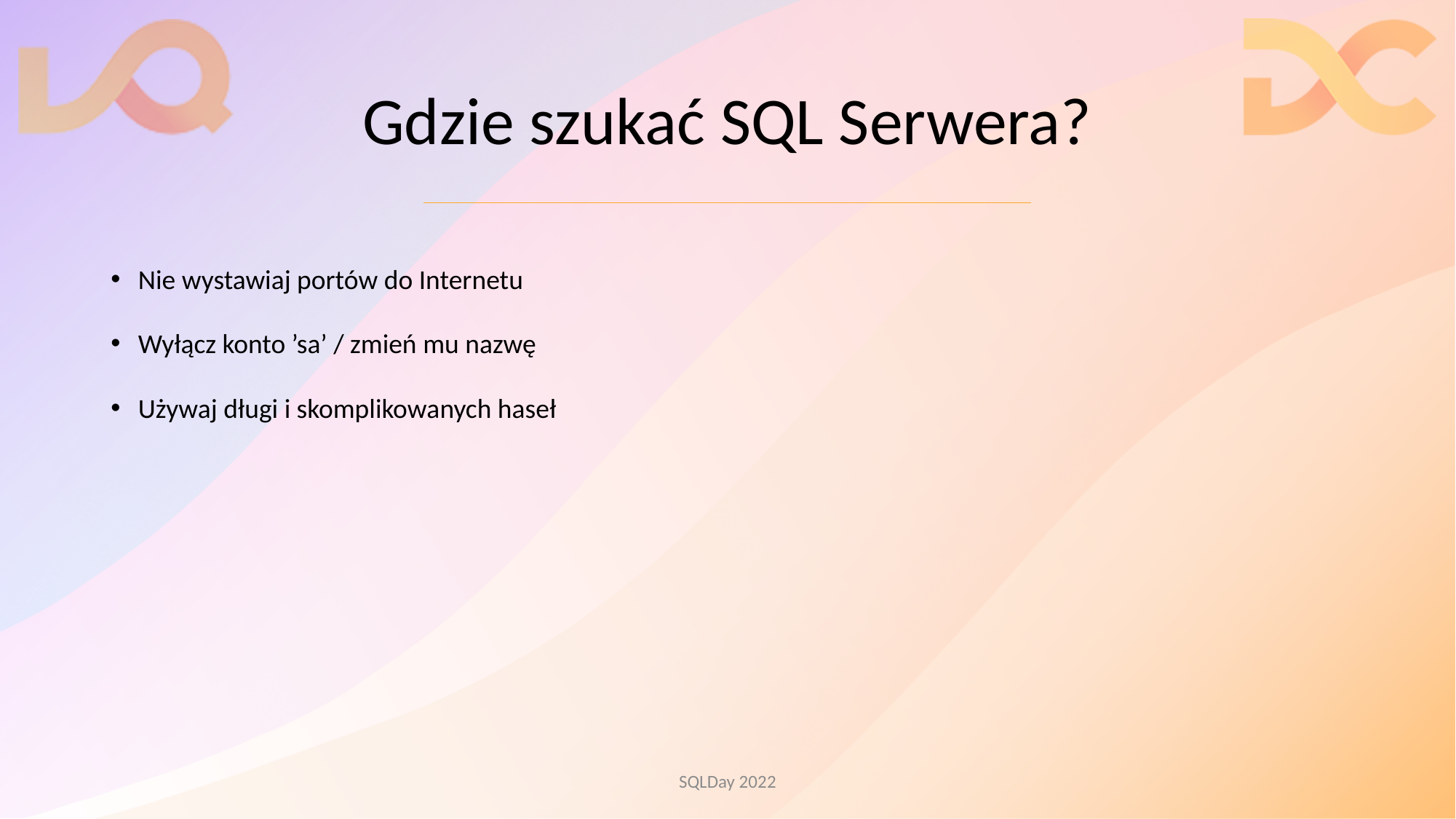

# Gdzie szukać SQL Serwera?
Nie wystawiaj portów do Internetu
Wyłącz konto ’sa’ / zmień mu nazwę
Używaj długi i skomplikowanych haseł

SQLDay 2022